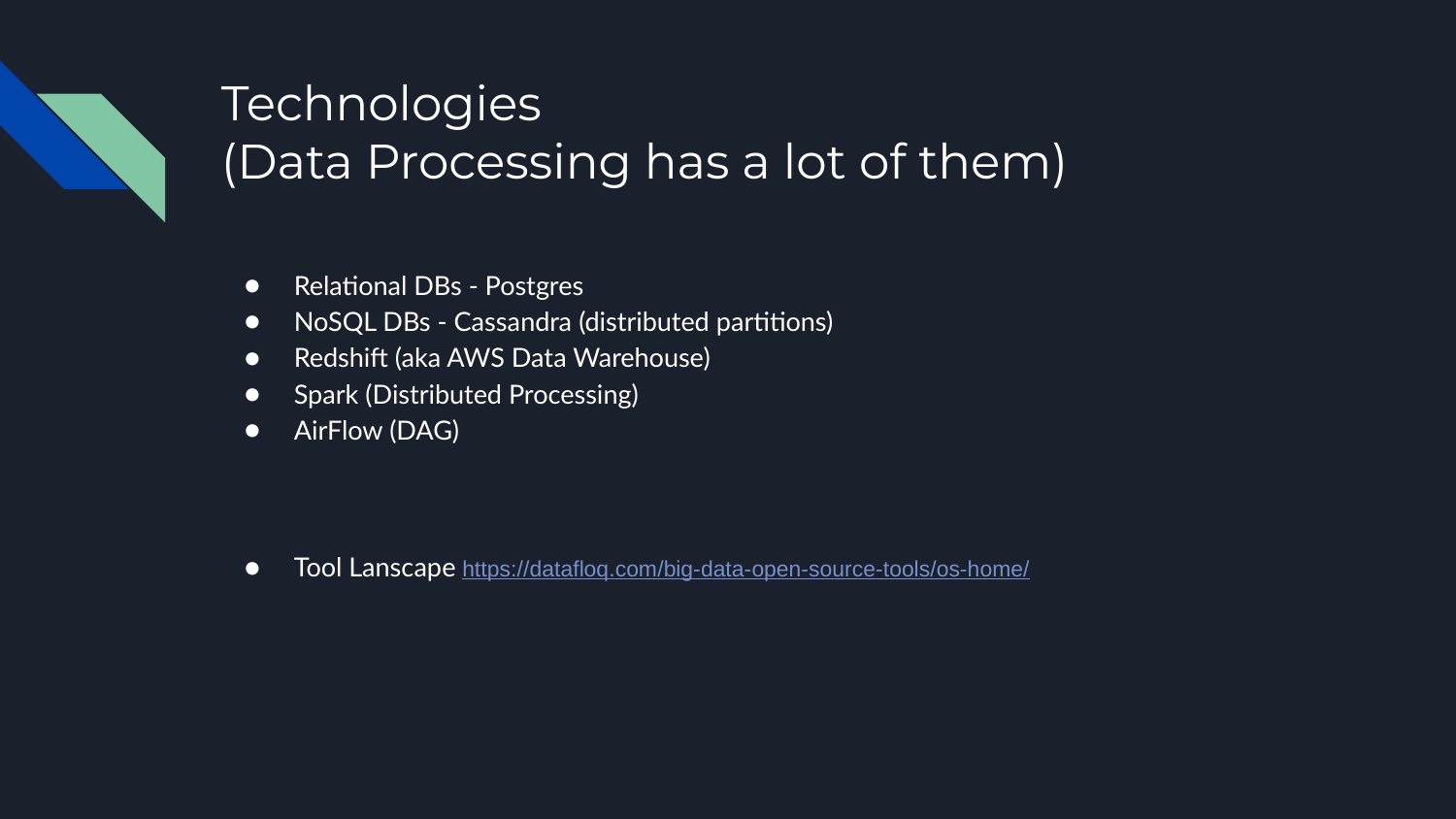

# Technologies
(Data Processing has a lot of them)
Relational DBs - Postgres
NoSQL DBs - Cassandra (distributed partitions)
Redshift (aka AWS Data Warehouse)
Spark (Distributed Processing)
AirFlow (DAG)

Tool Lanscape https://datafloq.com/big-data-open-source-tools/os-home/